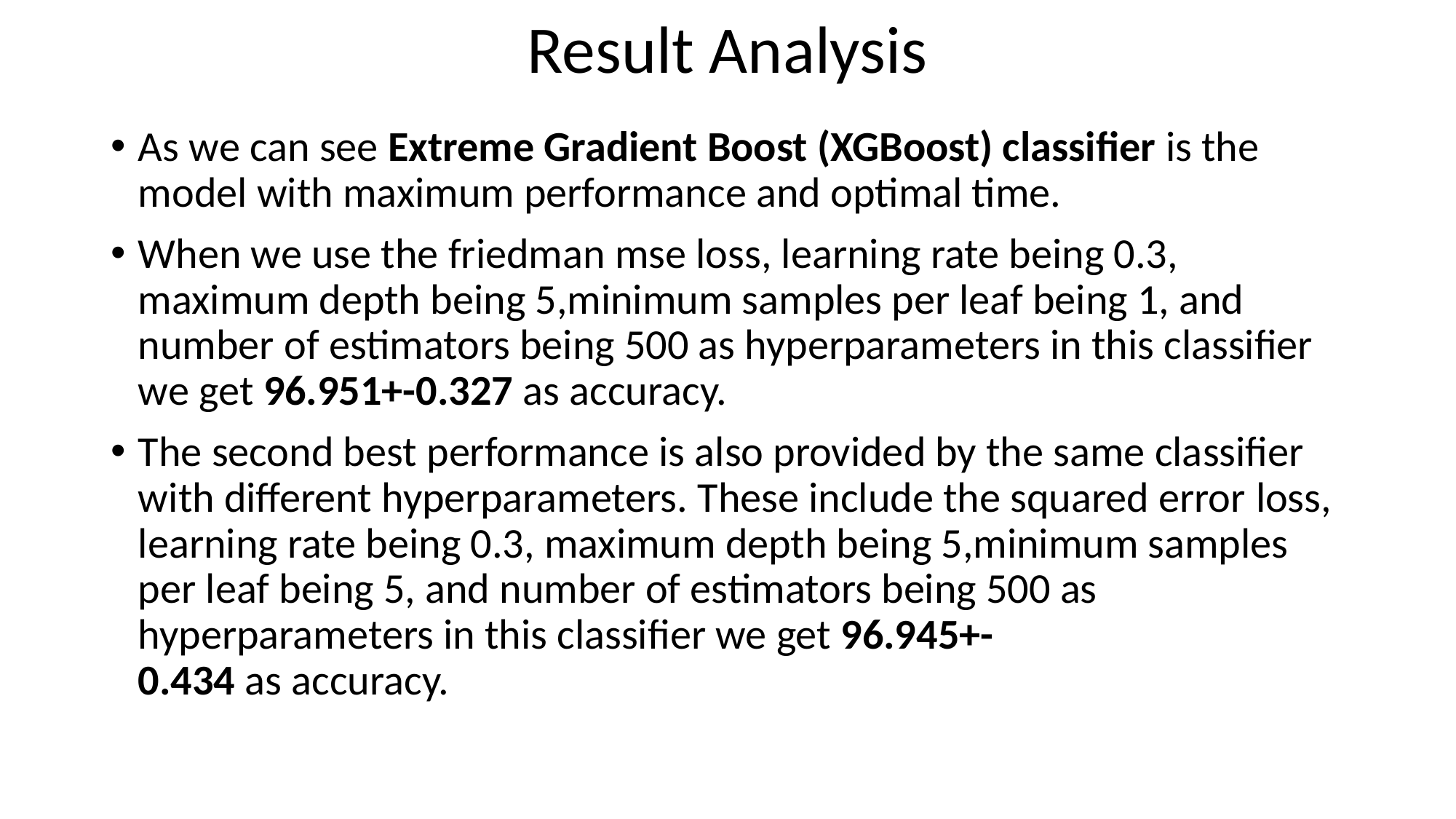

# Result Analysis
As we can see Extreme Gradient Boost (XGBoost) classifier is the model with maximum performance and optimal time.
When we use the friedman mse loss, learning rate being 0.3, maximum depth being 5,minimum samples per leaf being 1, and number of estimators being 500 as hyperparameters in this classifier we get 96.951+-0.327 as accuracy.
The second best performance is also provided by the same classifier with different hyperparameters. These include the squared error loss, learning rate being 0.3, maximum depth being 5,minimum samples per leaf being 5, and number of estimators being 500 as hyperparameters in this classifier we get 96.945+-
0.434 as accuracy.